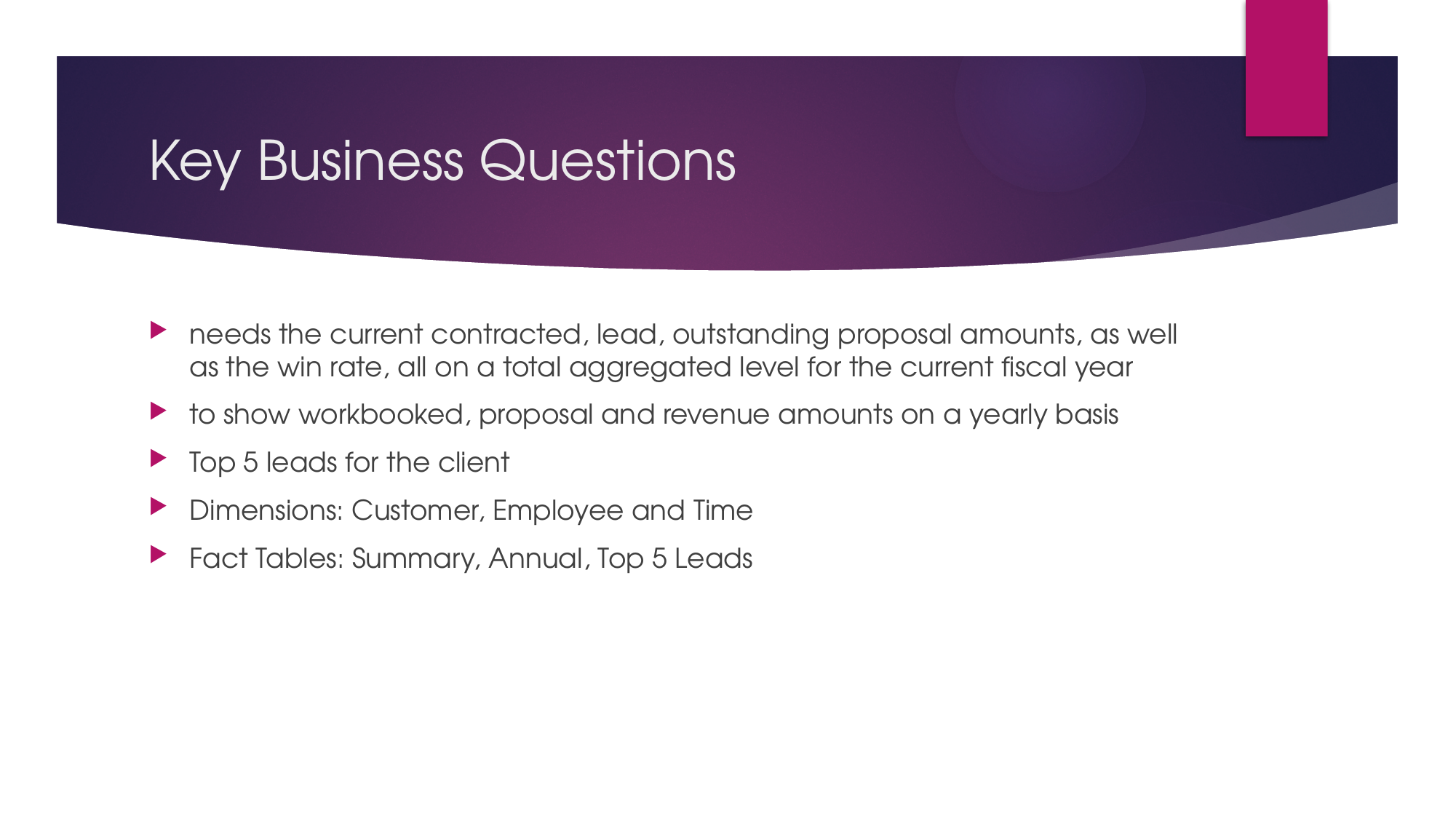

# Key Business Questions
needs the current contracted, lead, outstanding proposal amounts, as well as the win rate, all on a total aggregated level for the current fiscal year
to show workbooked, proposal and revenue amounts on a yearly basis
Top 5 leads for the client
Dimensions: Customer, Employee and Time
Fact Tables: Summary, Annual, Top 5 Leads